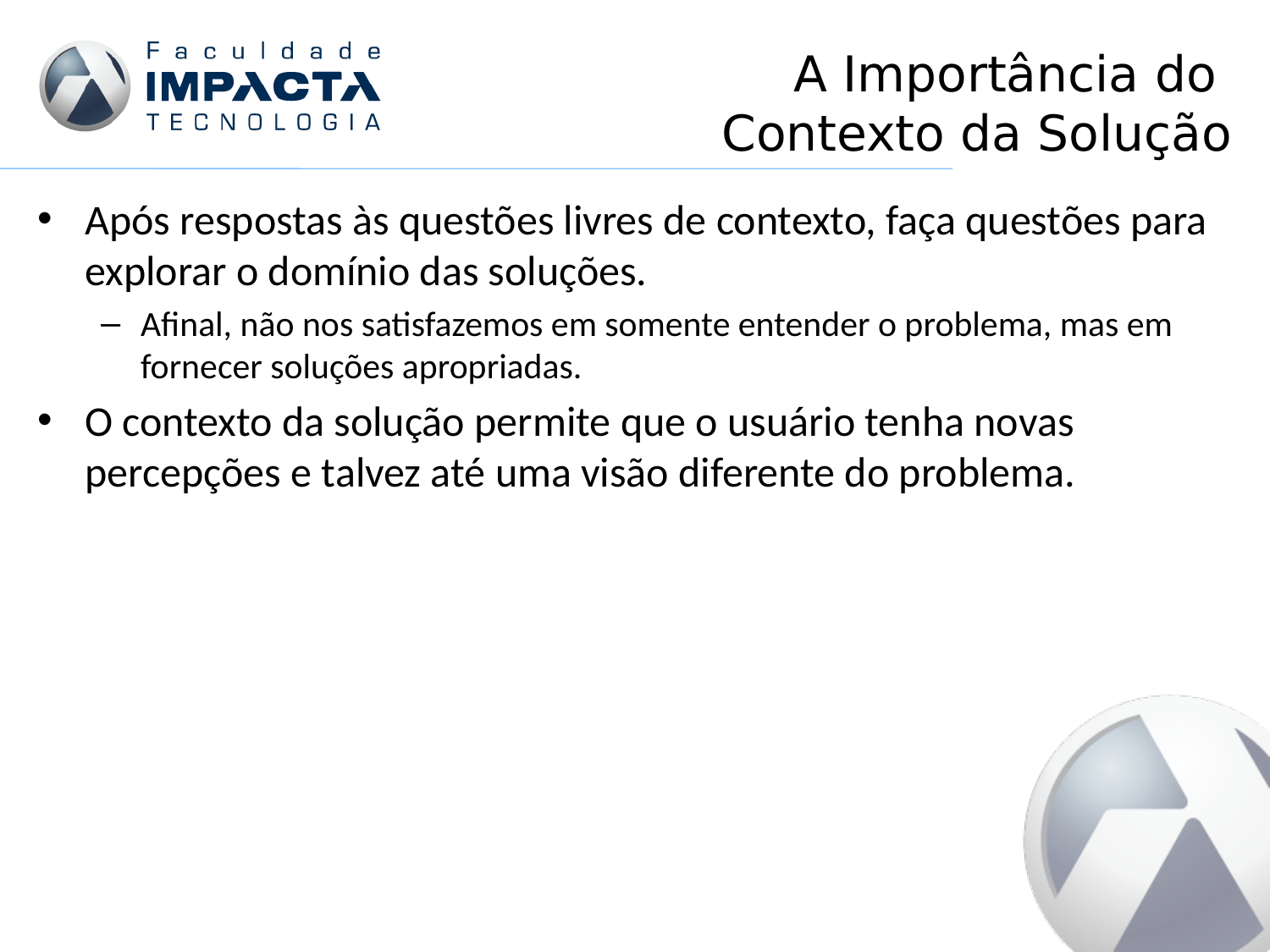

# A Importância do Contexto da Solução
Após respostas às questões livres de contexto, faça questões para explorar o domínio das soluções.
Afinal, não nos satisfazemos em somente entender o problema, mas em fornecer soluções apropriadas.
O contexto da solução permite que o usuário tenha novas percepções e talvez até uma visão diferente do problema.